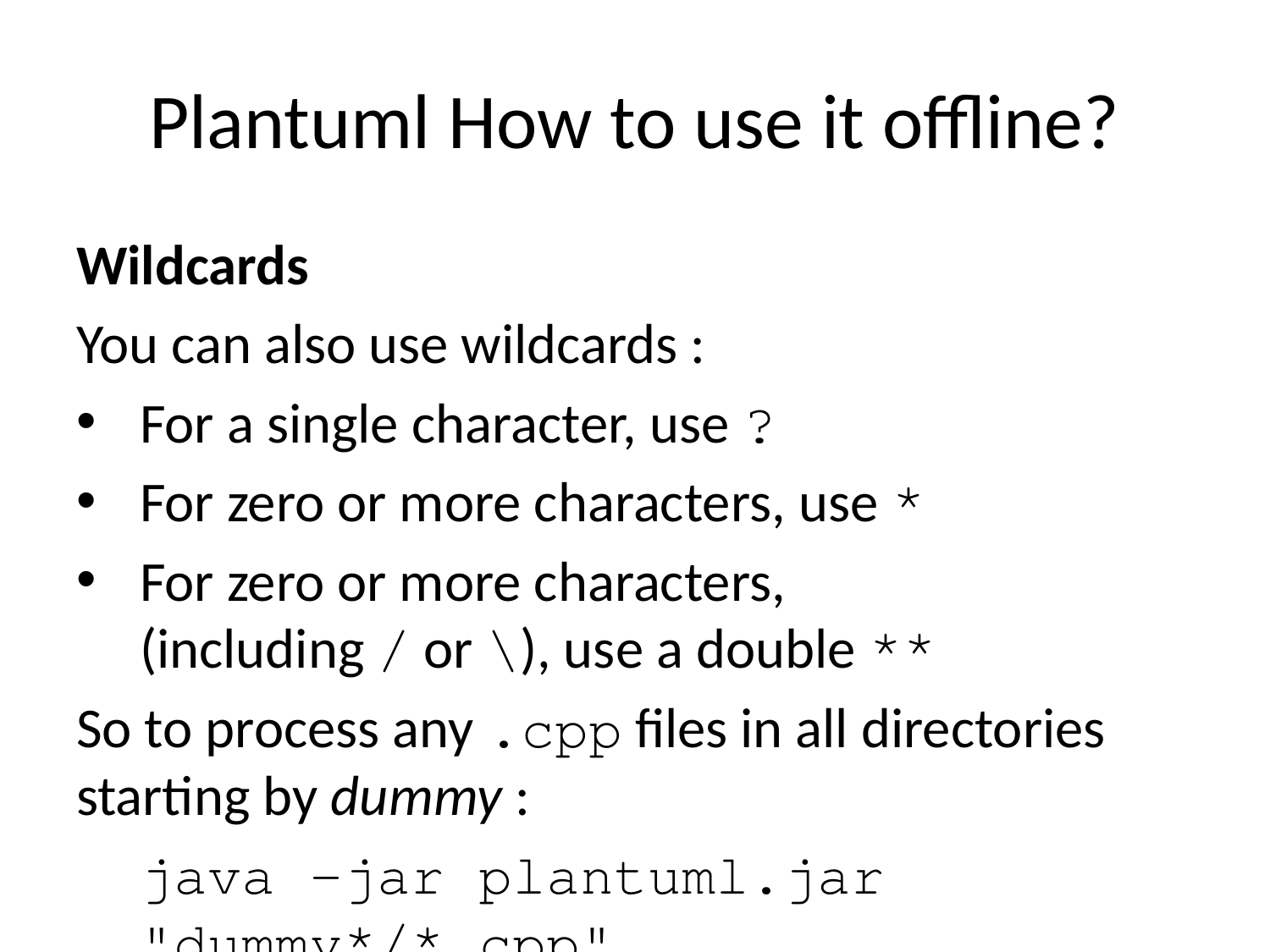

# Plantuml How to use it offline?
Wildcards
You can also use wildcards :
For a single character, use ?
For zero or more characters, use *
For zero or more characters, (including / or \), use a double **
So to process any .cpp files in all directories starting by dummy :
java -jar plantuml.jar "dummy*/*.cpp"
And to process any .cpp files in all directories starting by dummy, and theirs subdirectories :
java -jar plantuml.jar "dummy*/**.cpp"